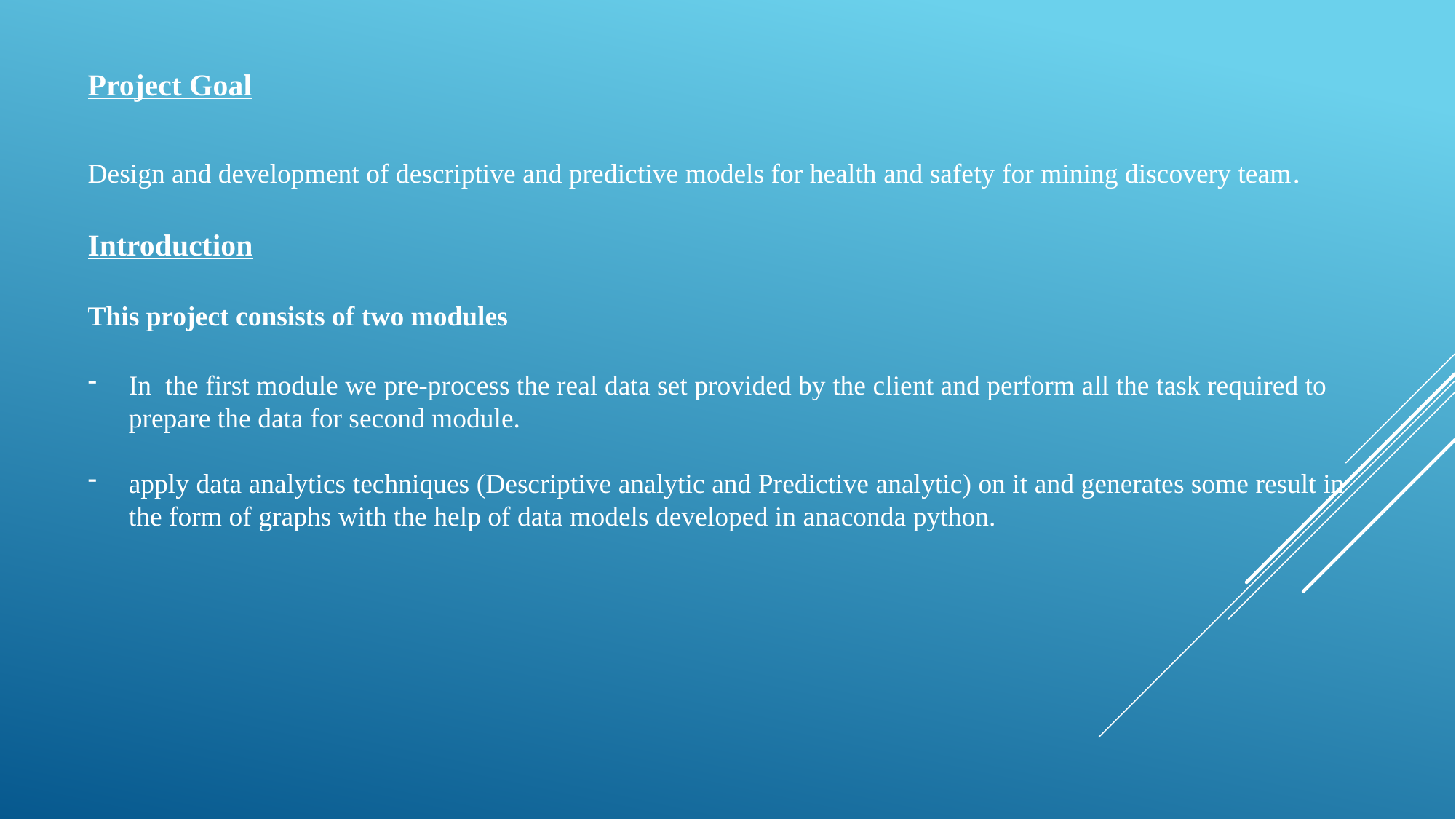

Project Goal

Design and development of descriptive and predictive models for health and safety for mining discovery team.

Introduction

This project consists of two modules

In  the first module we pre-process the real data set provided by the client and perform all the task required to prepare the data for second module.

apply data analytics techniques (Descriptive analytic and Predictive analytic) on it and generates some result in the form of graphs with the help of data models developed in anaconda python.